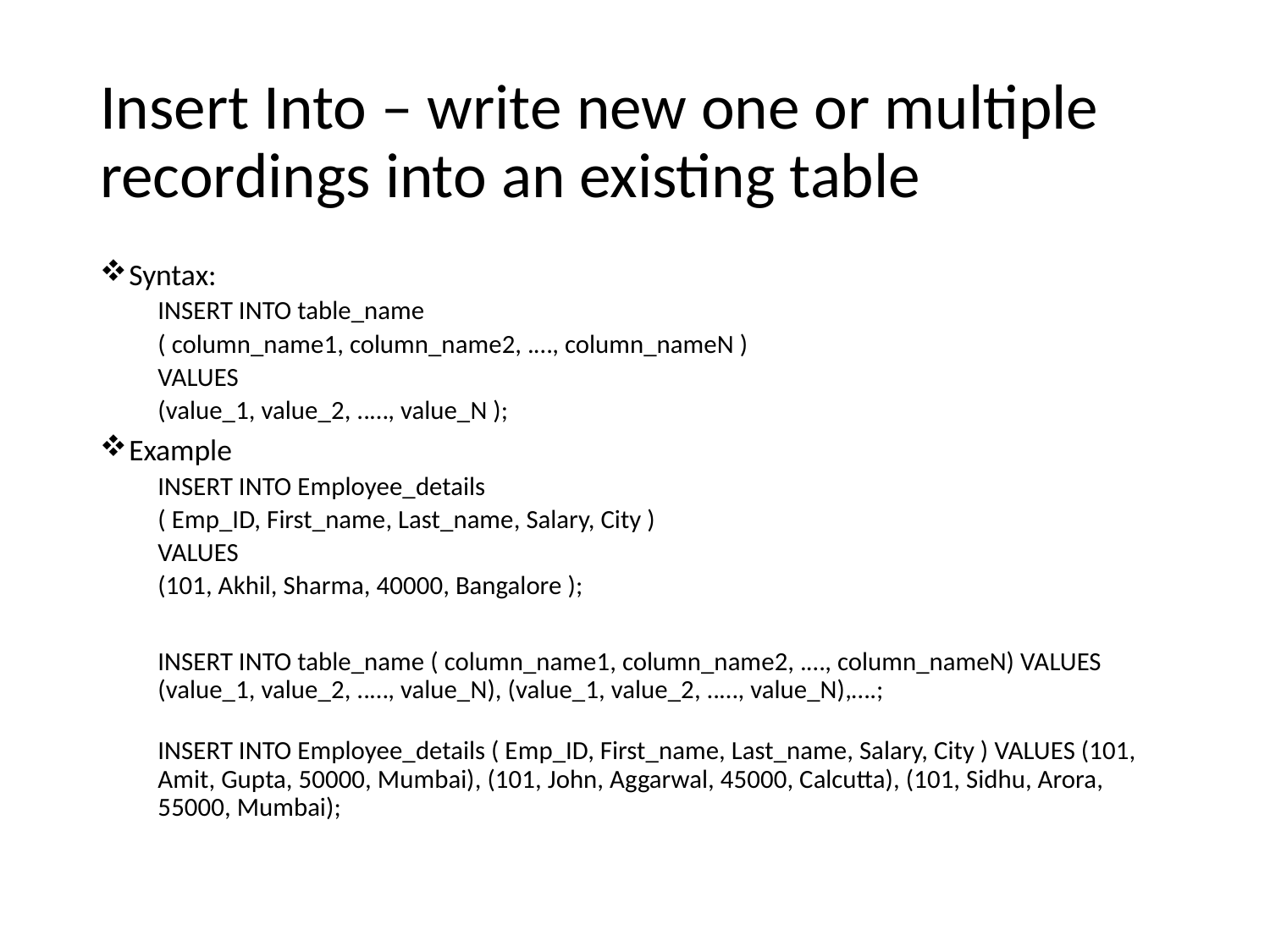

# Insert Into – write new one or multiple recordings into an existing table
Syntax:
INSERT INTO table_name
( column_name1, column_name2, .…, column_nameN )
VALUES
(value_1, value_2, ..…, value_N );
Example
INSERT INTO Employee_details
( Emp_ID, First_name, Last_name, Salary, City )
VALUES
(101, Akhil, Sharma, 40000, Bangalore );

INSERT INTO table_name ( column_name1, column_name2, .…, column_nameN) VALUES (value_1, value_2, ..…, value_N), (value_1, value_2, ..…, value_N),….;
INSERT INTO Employee_details ( Emp_ID, First_name, Last_name, Salary, City ) VALUES (101, Amit, Gupta, 50000, Mumbai), (101, John, Aggarwal, 45000, Calcutta), (101, Sidhu, Arora, 55000, Mumbai);